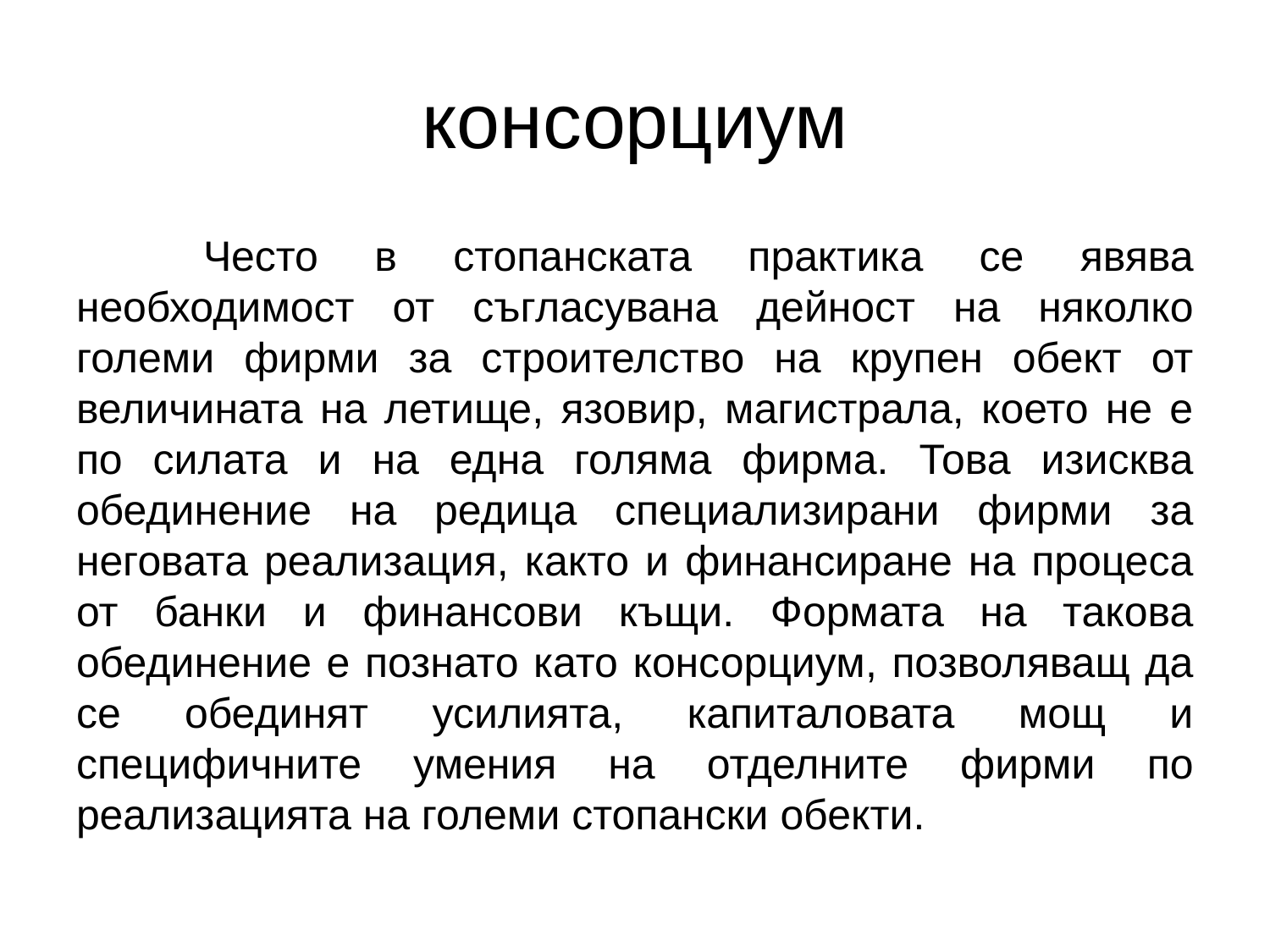

# консорциум
	Често в стопанската практика се явява необходимост от съгласувана дейност на няколко големи фирми за строителство на крупен обект от величината на летище, язовир, магистрала, което не е по силата и на една голяма фирма. Това изисква обединение на редица специализирани фирми за неговата реализация, както и финансиране на процеса от банки и финансови къщи. Формата на такова обединение е познато като консорциум, позволяващ да се обединят усилията, капиталовата мощ и специфичните умения на отделните фирми по реализацията на големи стопански обекти.